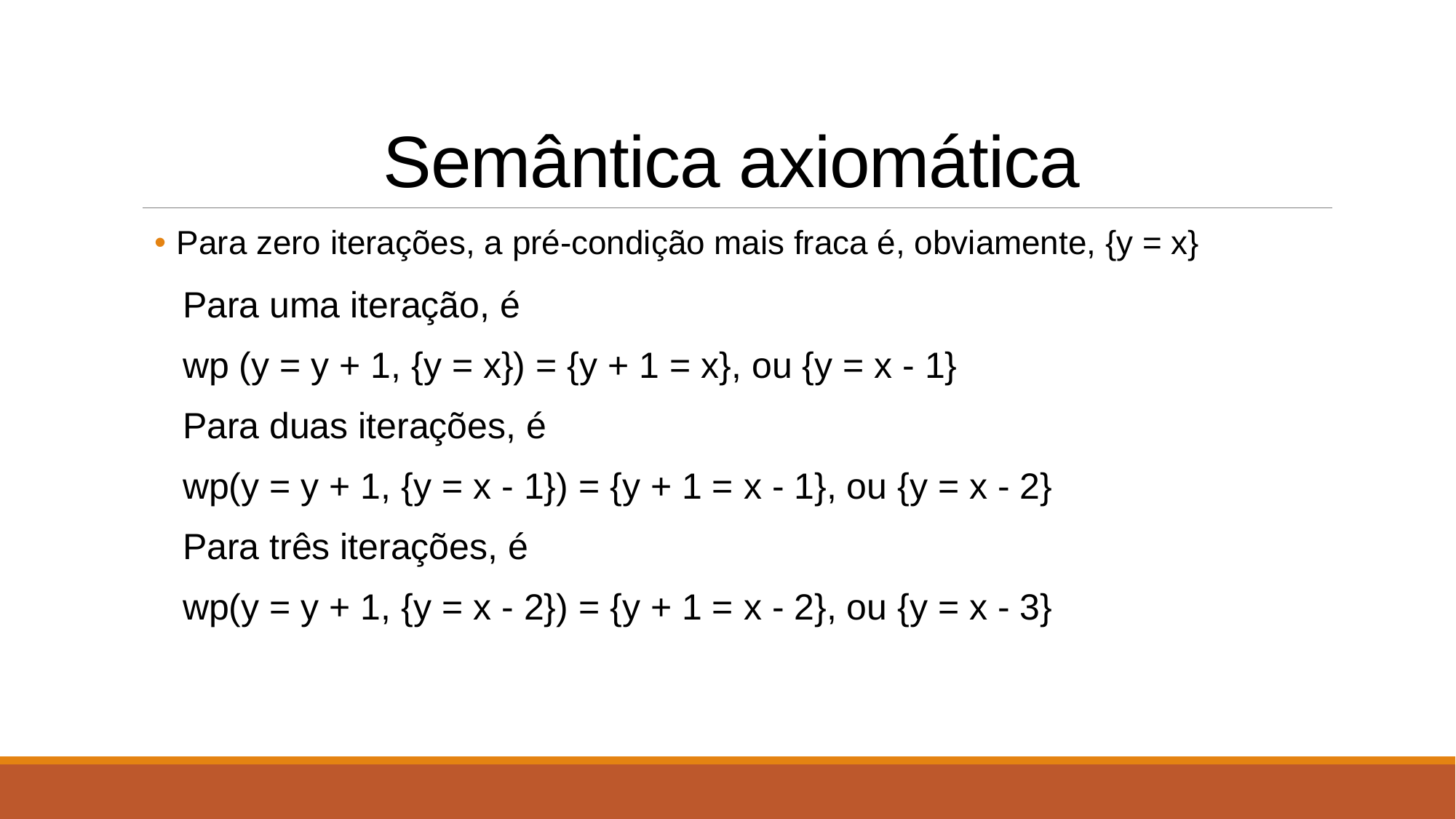

# Semântica axiomática
Para zero iterações, a pré-condição mais fraca é, obviamente, {y = x}
    Para uma iteração, é
    wp (y = y + 1, {y = x}) = {y + 1 = x}, ou {y = x - 1}
    Para duas iterações, é
    wp(y = y + 1, {y = x - 1}) = {y + 1 = x - 1}, ou {y = x - 2}
    Para três iterações, é
    wp(y = y + 1, {y = x - 2}) = {y + 1 = x - 2}, ou {y = x - 3}